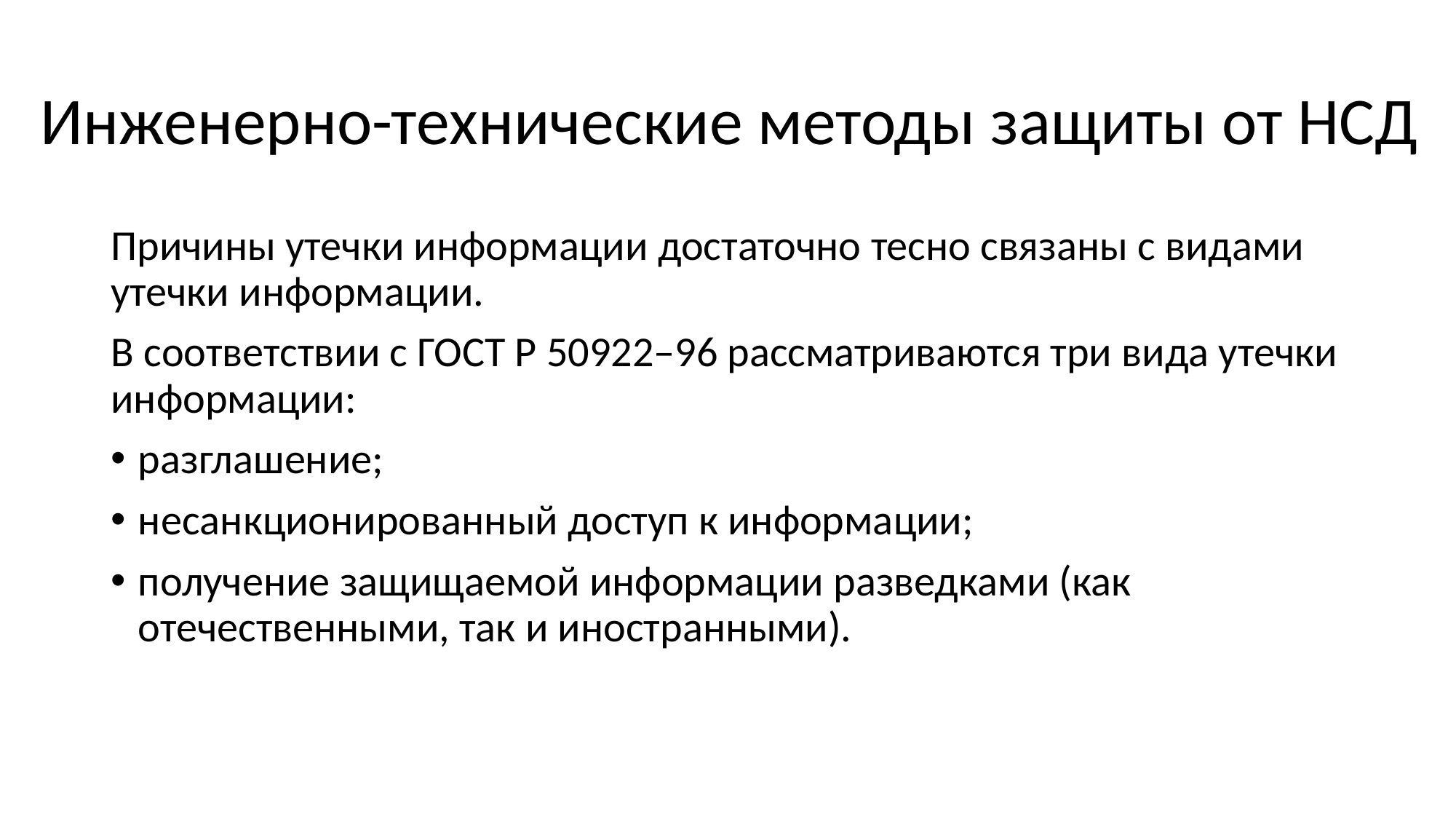

# Инженерно-технические методы защиты от НСД
Причины утечки информации достаточно тесно связаны с видами утечки информации.
В соответствии с ГОСТ Р 50922–96 рассматриваются три вида утечки информации:
разглашение;
несанкционированный доступ к информации;
получение защищаемой информации разведками (как отечественными, так и иностранными).